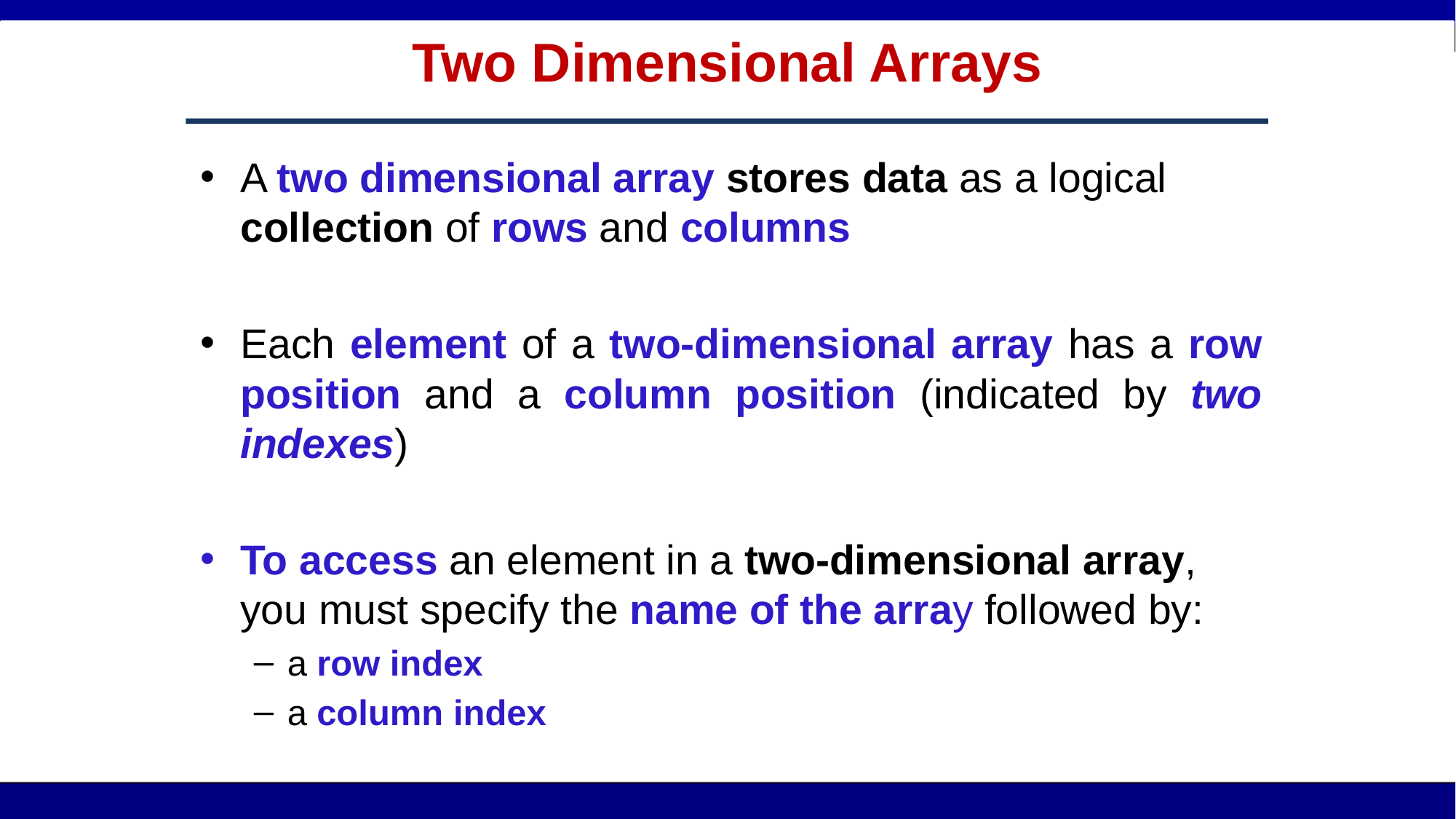

# Two Dimensional Arrays

A two dimensional array stores data as a logical collection of rows and columns

Each element of a two-dimensional array has a row position and a column position (indicated by two indexes)

To access an element in a two-dimensional array, you must specify the name of the array followed by:
a row index
a column index